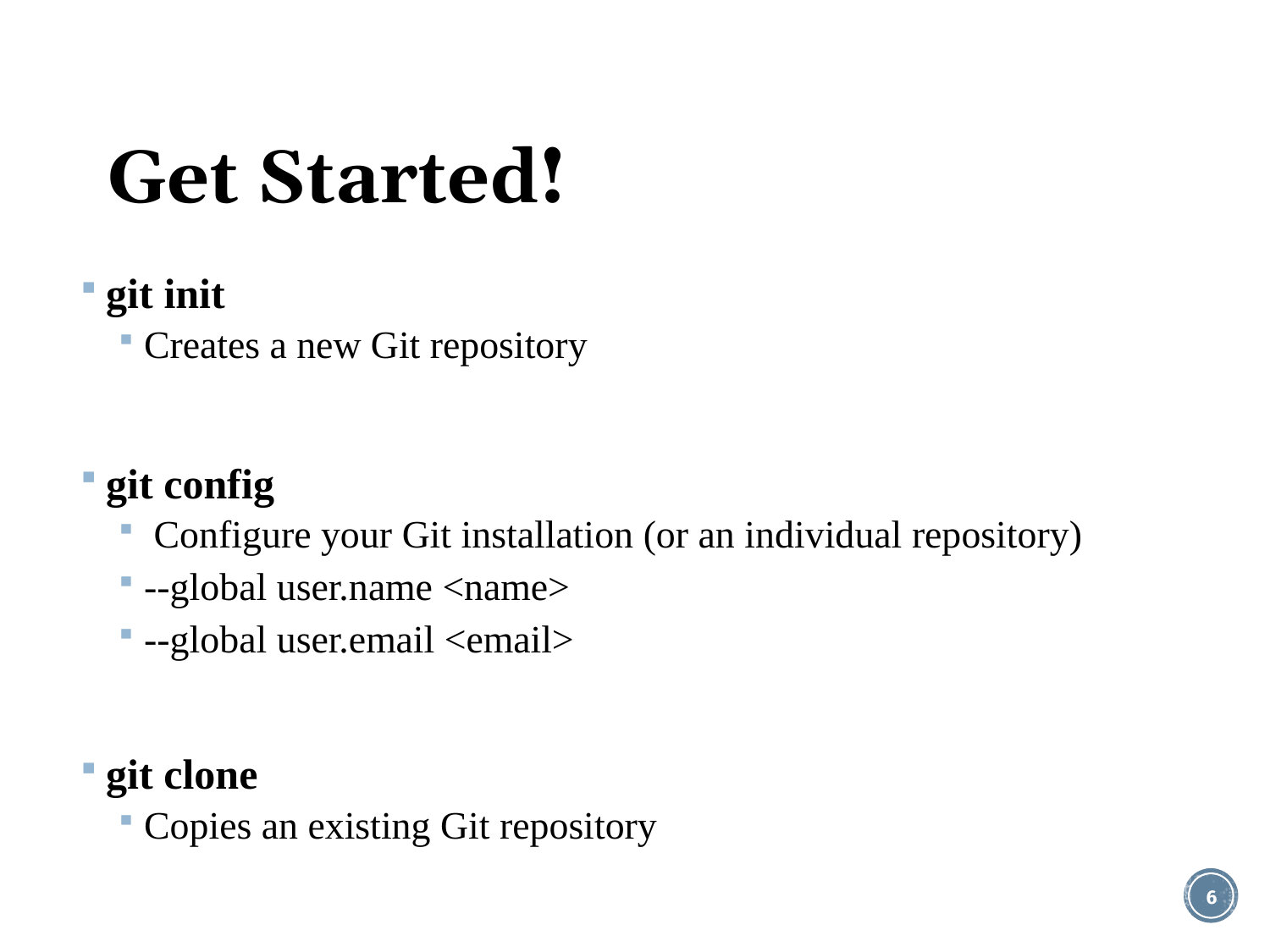

# Get Started!
git init
Creates a new Git repository

git config
 Configure your Git installation (or an individual repository)
--global user.name <name>
--global user.email <email>

git clone
Copies an existing Git repository

6